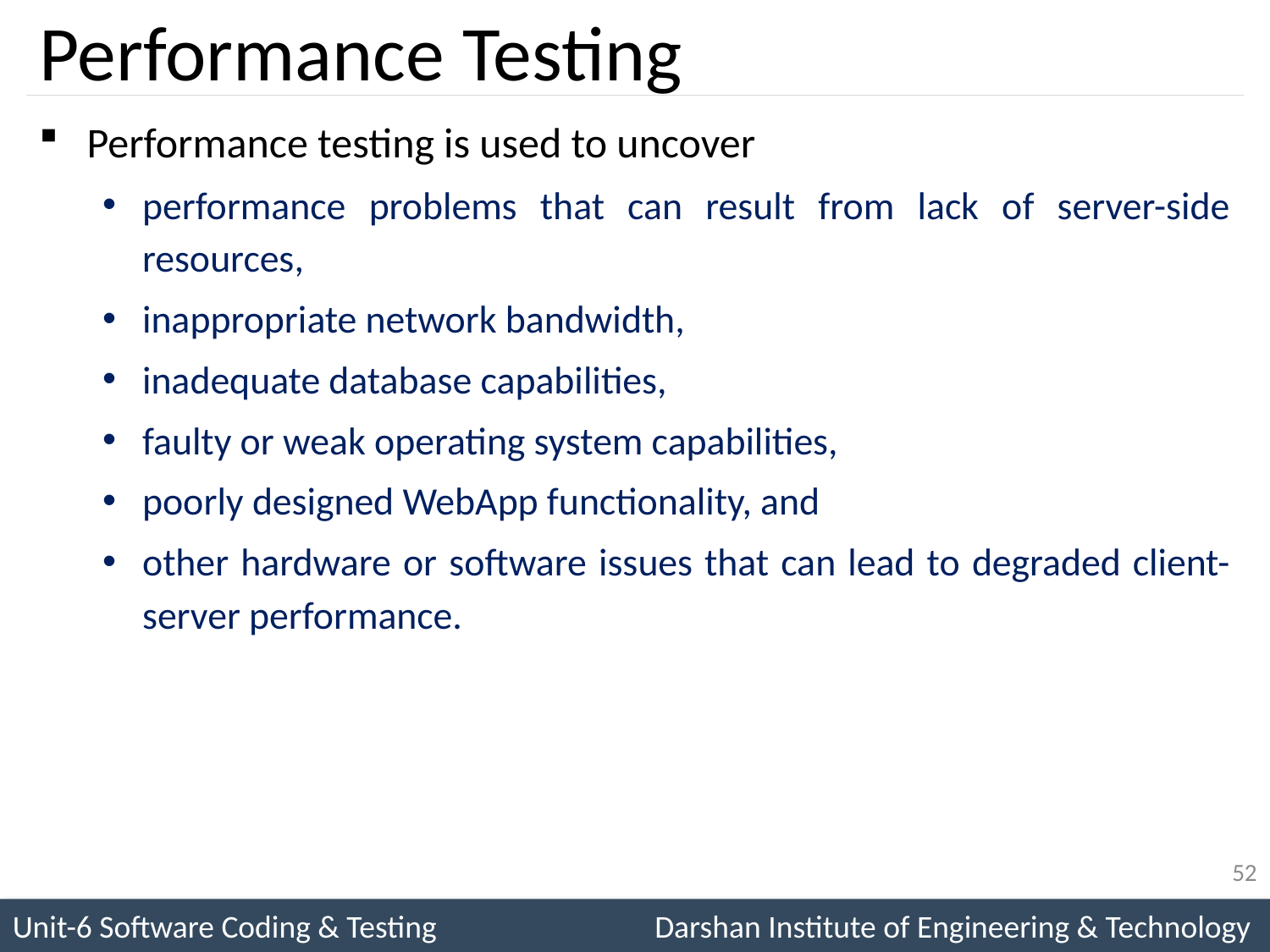

# Performance Testing
Performance testing is used to uncover
performance problems that can result from lack of server-side resources,
inappropriate network bandwidth,
inadequate database capabilities,
faulty or weak operating system capabilities,
poorly designed WebApp functionality, and
other hardware or software issues that can lead to degraded client-server performance.
52